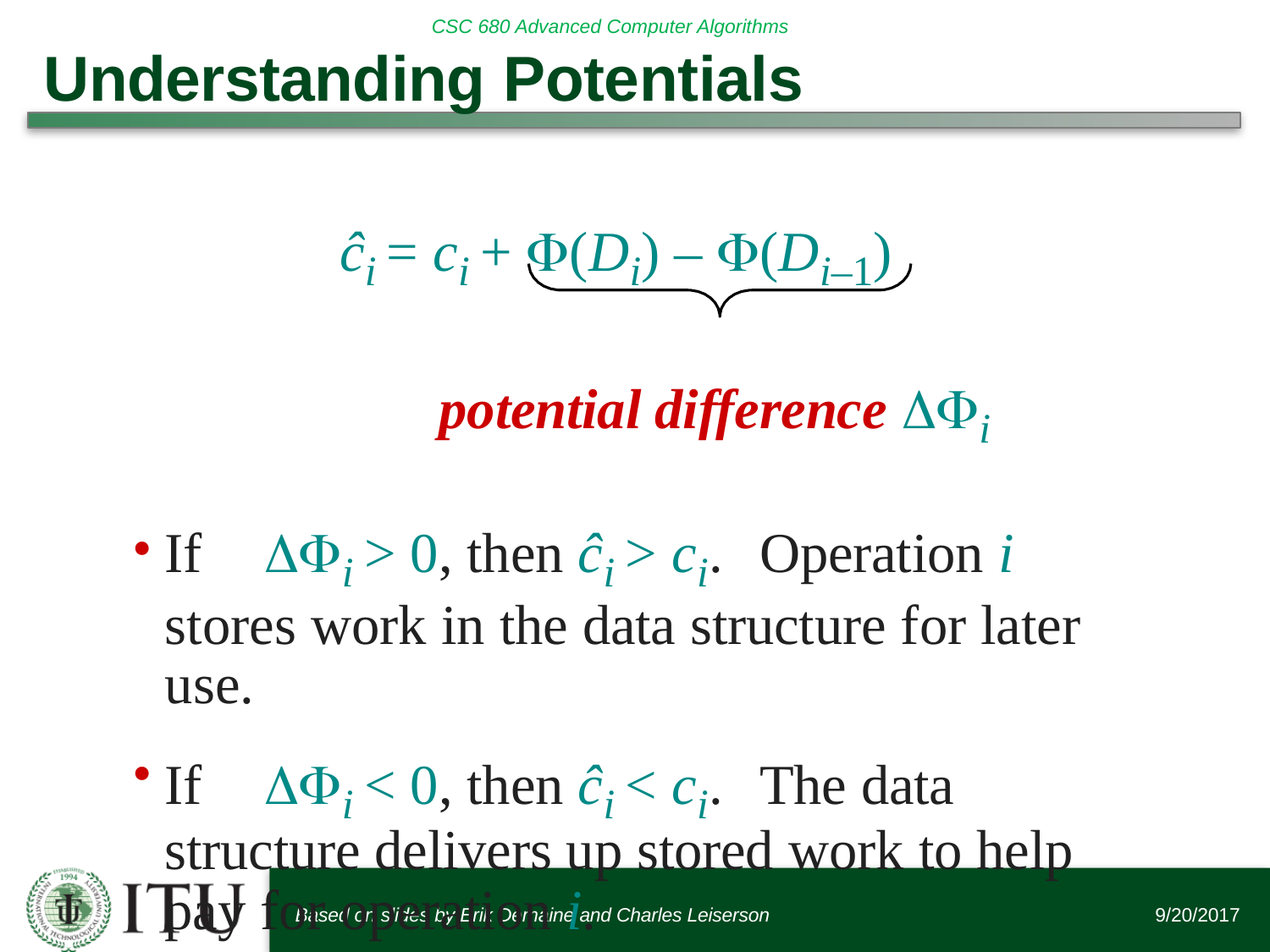

# Understanding Potentials

ĉi = ci + Φ(Di) – Φ(Di–1)
potential difference ΔΦi

If	ΔΦi > 0, then ĉi > ci.	Operation i stores work in the data structure for later use.
If	ΔΦi < 0, then ĉi < ci.	The data structure delivers up stored work to help pay for operation i.

Based on slides by Erik Demaine and Charles Leiserson
9/20/2017